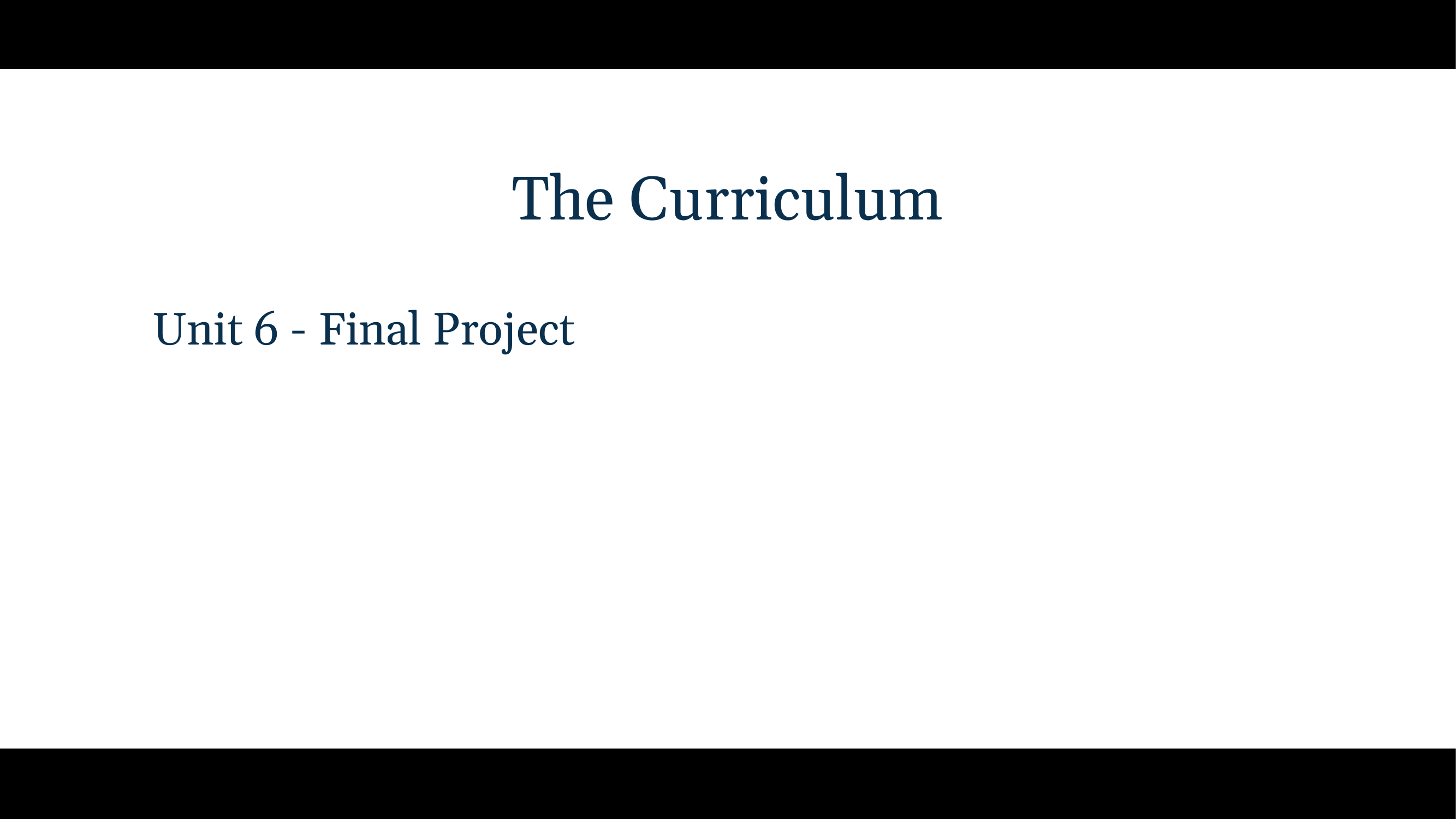

# The Curriculum
Unit 6 - Final Project